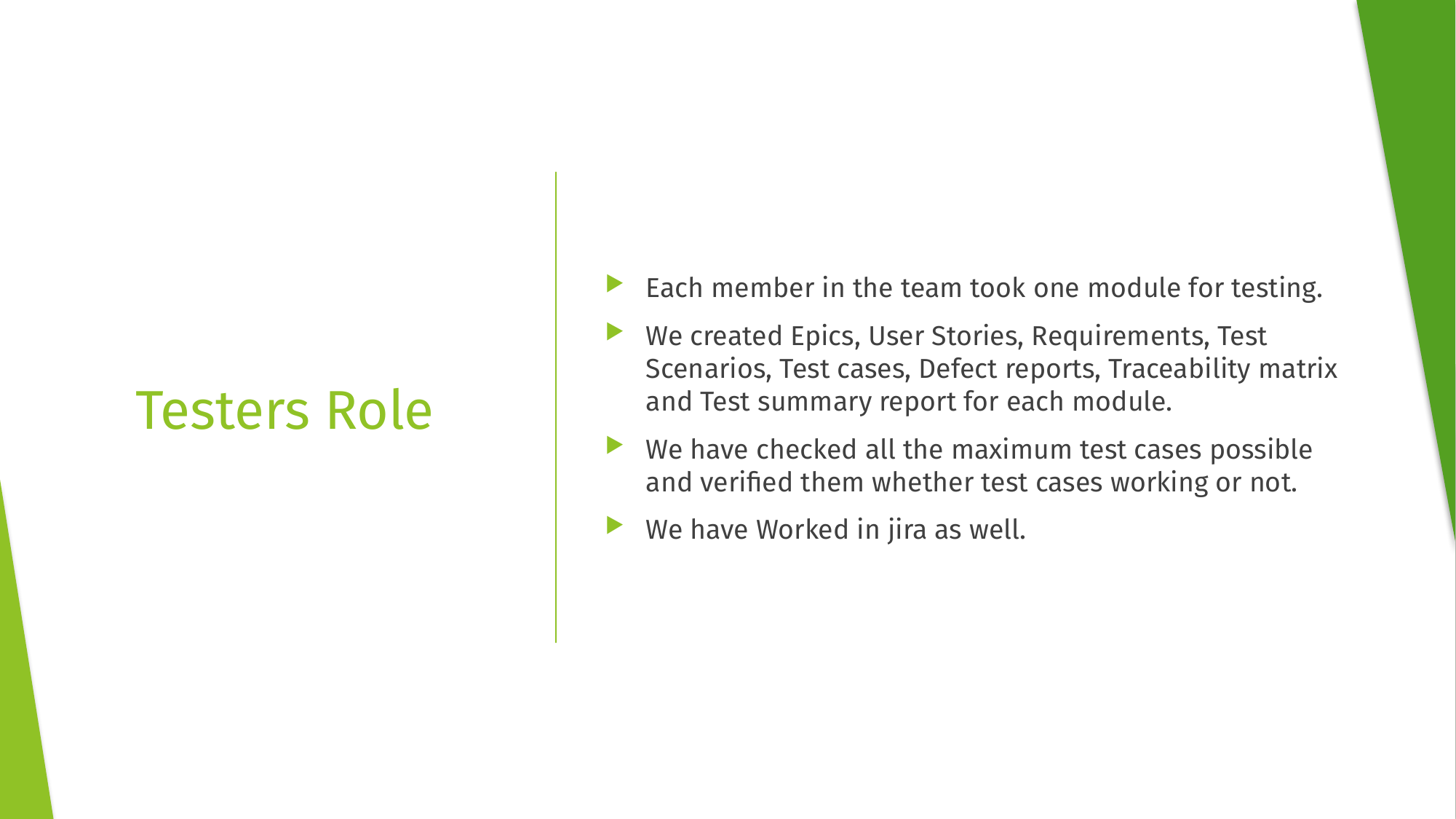

Each member in the team took one module for testing.
We created Epics, User Stories, Requirements, Test Scenarios, Test cases, Defect reports, Traceability matrix and Test summary report for each module.
We have checked all the maximum test cases possible and verified them whether test cases working or not.
We have Worked in jira as well.
# Testers Role